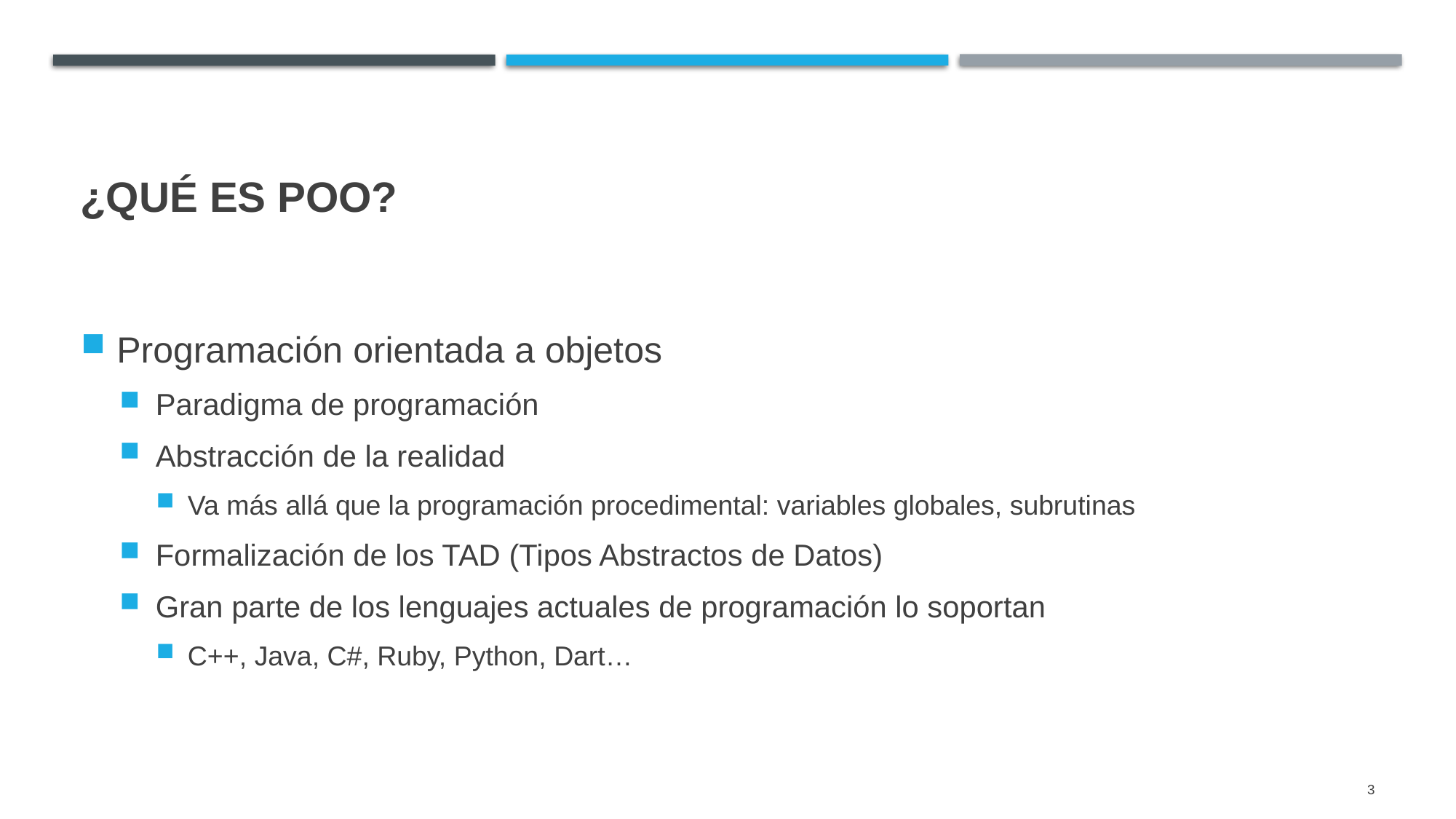

# ¿Qué es POO?
Programación orientada a objetos
Paradigma de programación
Abstracción de la realidad
Va más allá que la programación procedimental: variables globales, subrutinas
Formalización de los TAD (Tipos Abstractos de Datos)
Gran parte de los lenguajes actuales de programación lo soportan
C++, Java, C#, Ruby, Python, Dart…
3